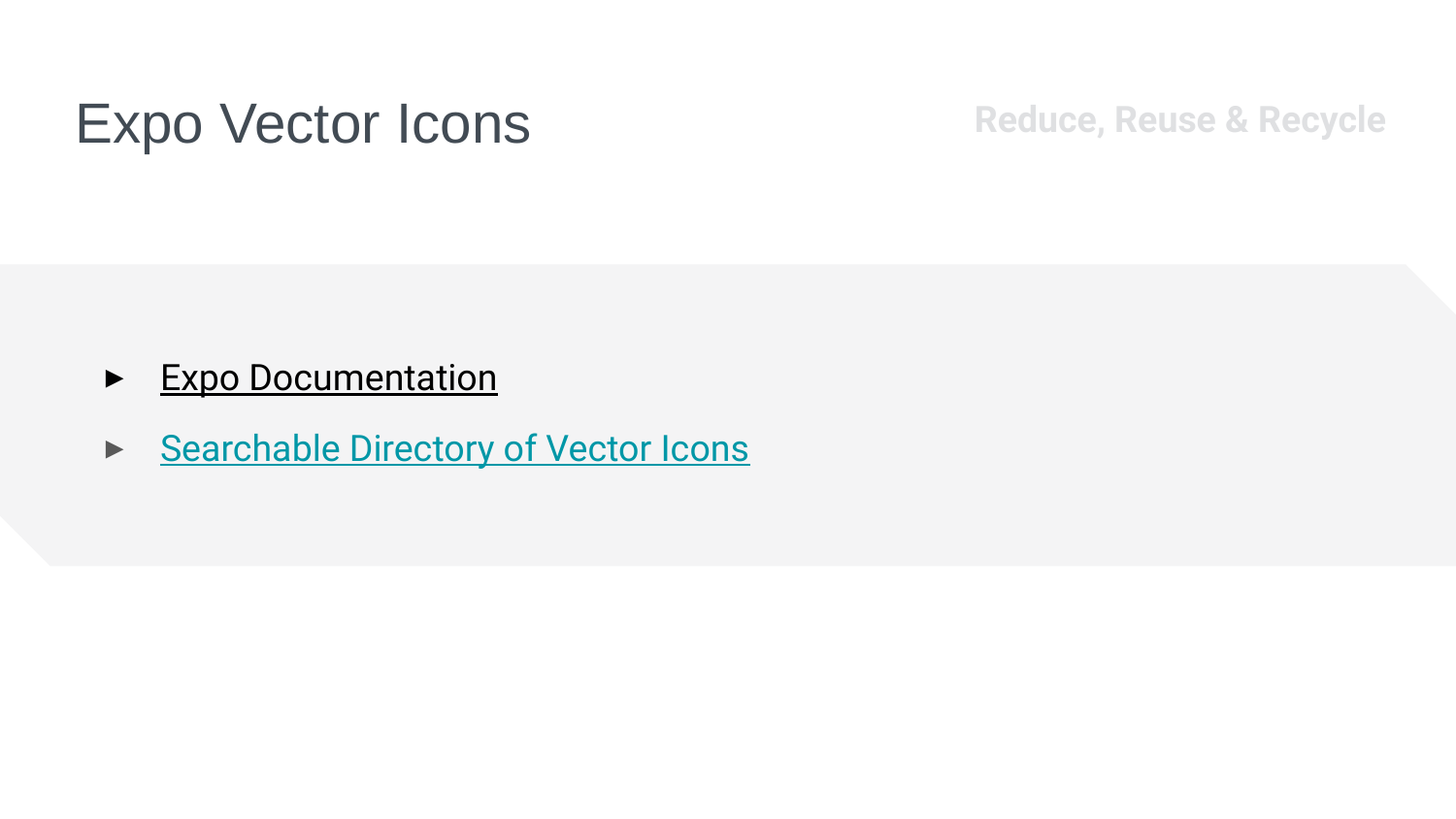

Expo Vector Icons
Reduce, Reuse & Recycle

Expo Documentation
Searchable Directory of Vector Icons